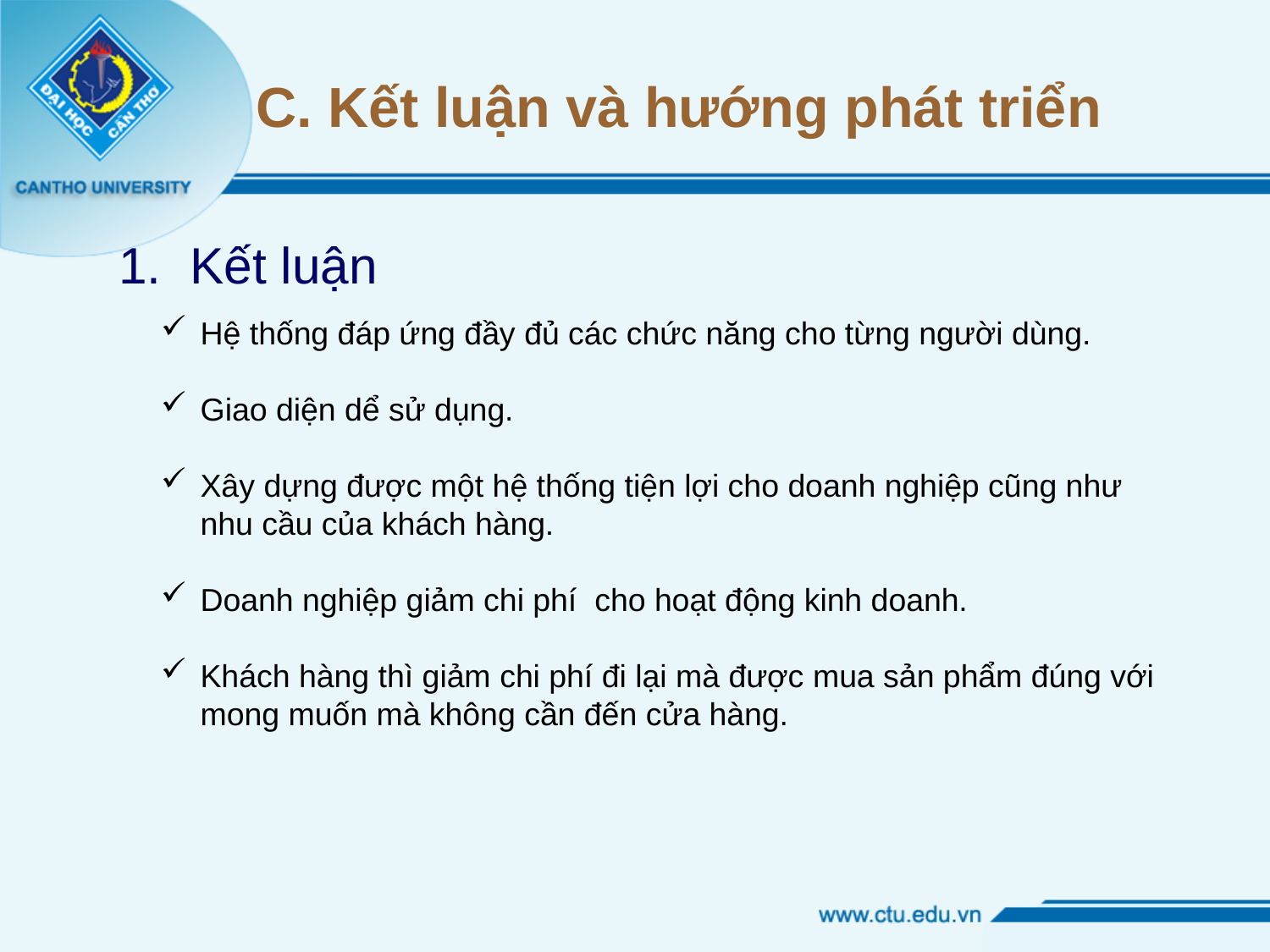

# C. Kết luận và hướng phát triển
Kết luận
Hệ thống đáp ứng đầy đủ các chức năng cho từng người dùng.

Giao diện dể sử dụng.

Xây dựng được một hệ thống tiện lợi cho doanh nghiệp cũng như nhu cầu của khách hàng.

Doanh nghiệp giảm chi phí  cho hoạt động kinh doanh.

Khách hàng thì giảm chi phí đi lại mà được mua sản phẩm đúng với mong muốn mà không cần đến cửa hàng.